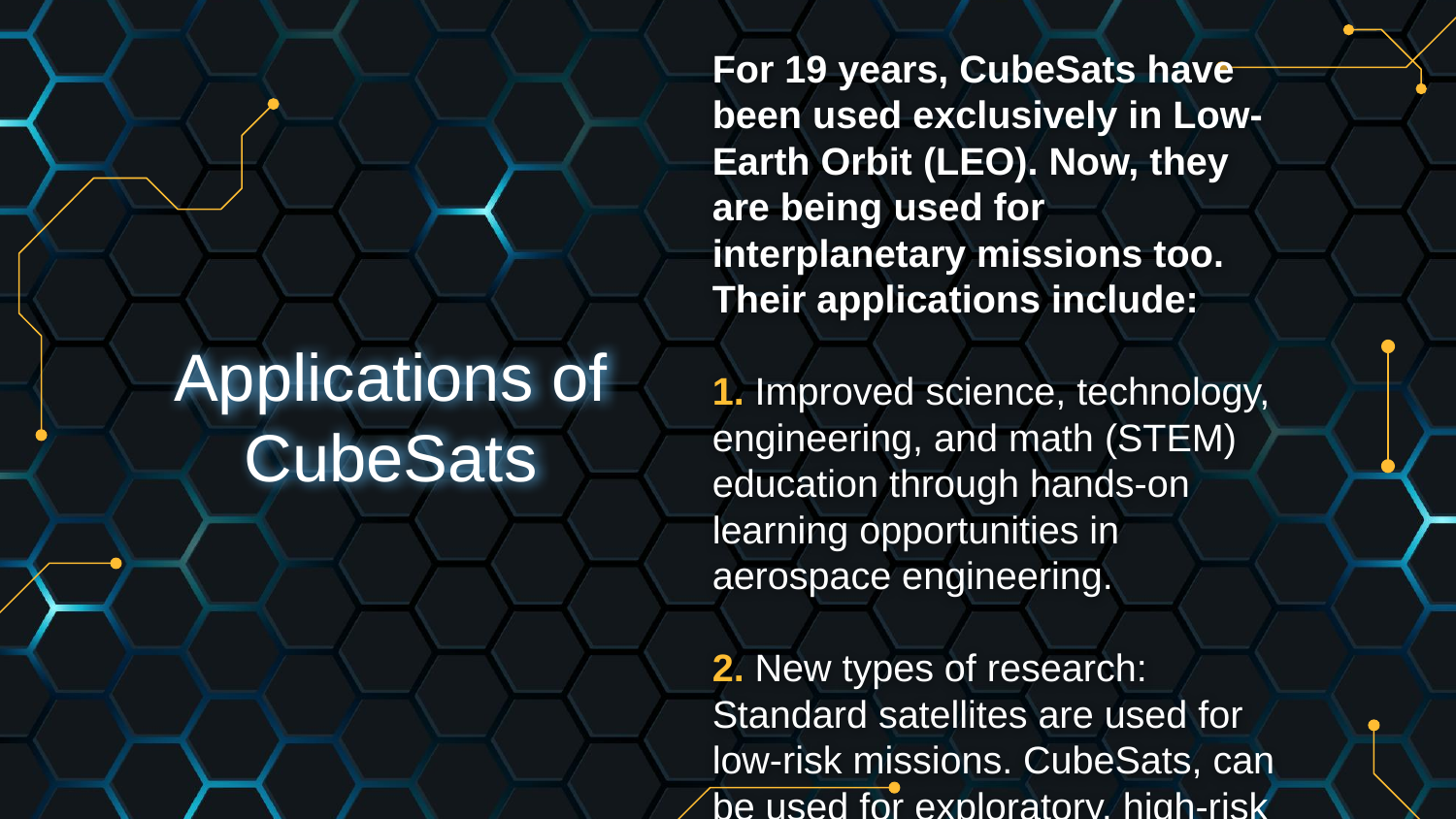

For 19 years, CubeSats have been used exclusively in Low-Earth Orbit (LEO). Now, they are being used for interplanetary missions too. Their applications include:

1. Improved science, technology, engineering, and math (STEM) education through hands-on learning opportunities in aerospace engineering.

2. New types of research: Standard satellites are used for low-risk missions. CubeSats, can be used for exploratory, high-risk research.

# Applications of CubeSats